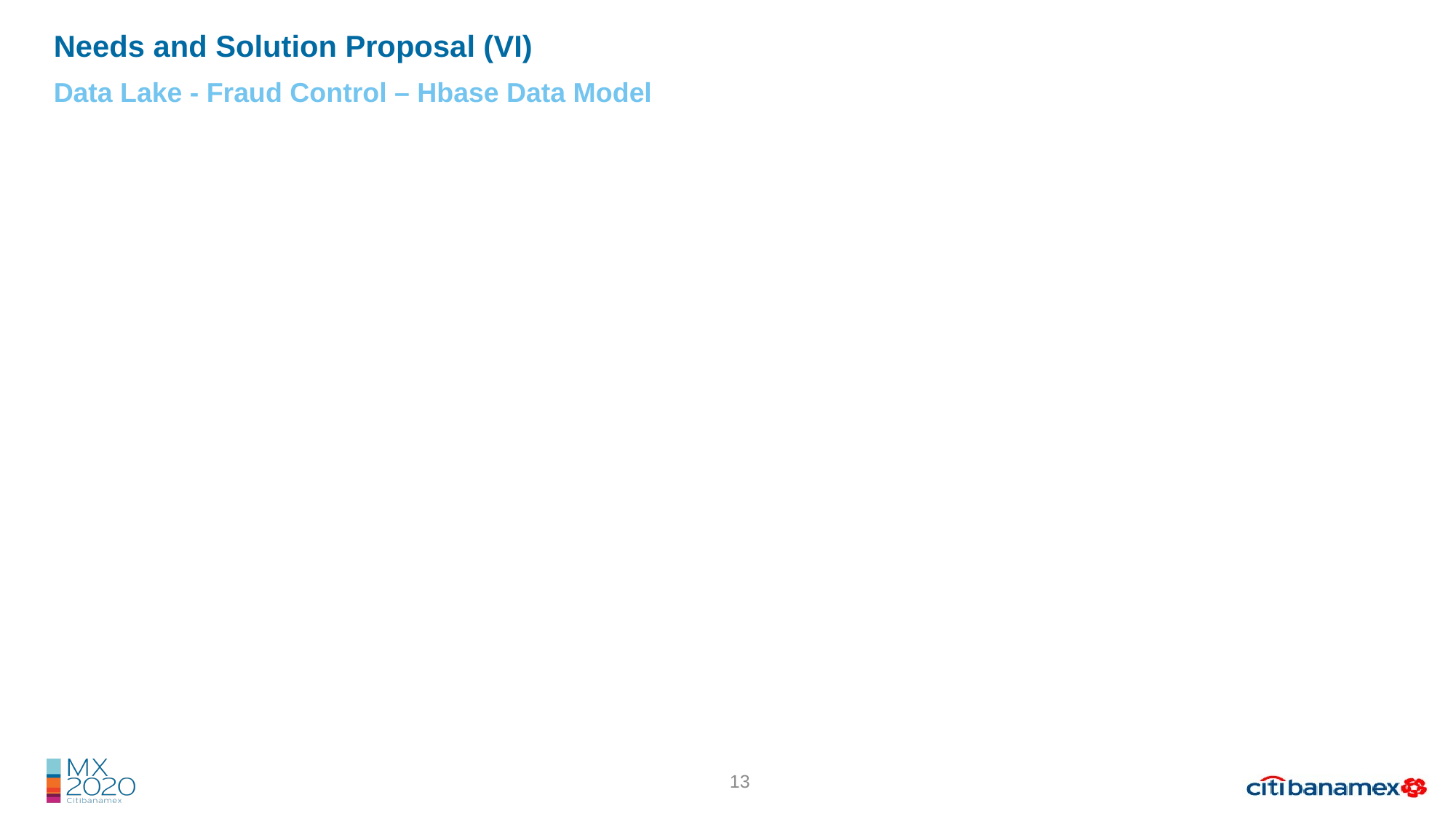

Needs and Solution Proposal (VI)
Data Lake - Fraud Control – Hbase Data Model